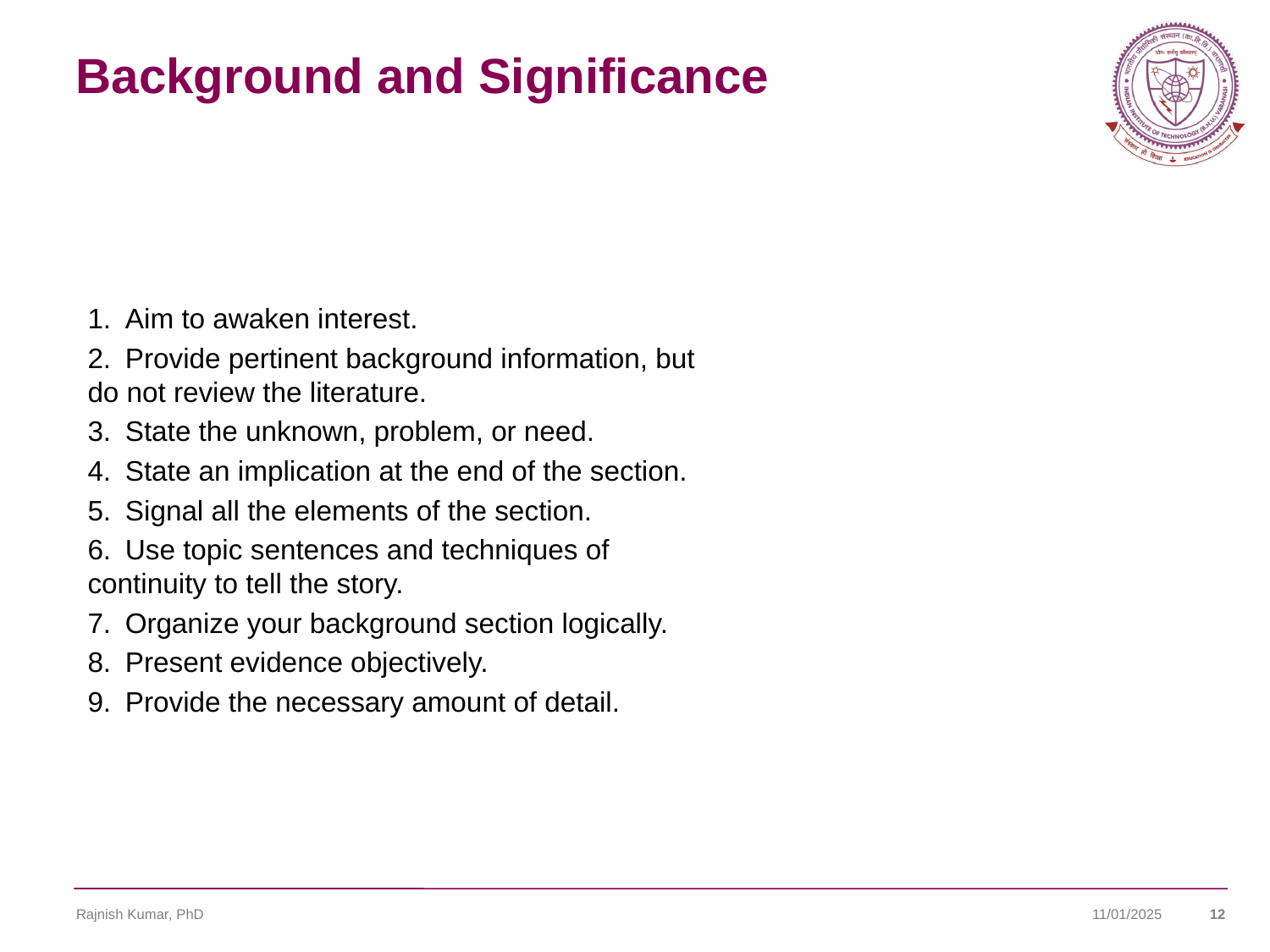

# Background and Significance
1. Aim to awaken interest.
2. Provide pertinent background information, but do not review the literature.
3. State the unknown, problem, or need.
4. State an implication at the end of the section.
5. Signal all the elements of the section.
6. Use topic sentences and techniques of continuity to tell the story.
7. Organize your background section logically.
8. Present evidence objectively.
9. Provide the necessary amount of detail.

Rajnish Kumar, PhD
11/01/2025
12